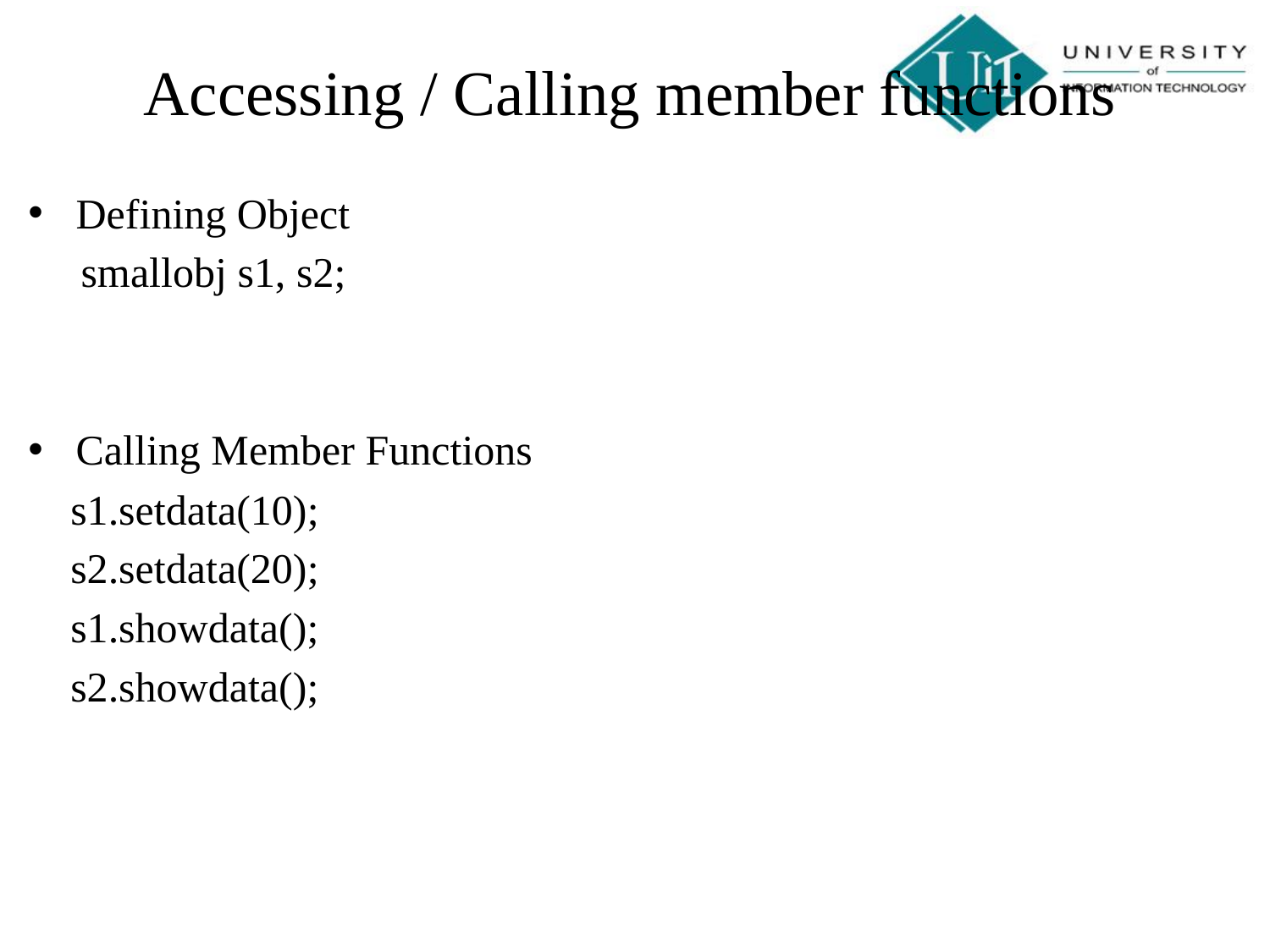

Accessing / Calling member functions
Defining Object
     smallobj s1, s2;

Calling Member Functions
    s1.setdata(10);
    s2.setdata(20);
    s1.showdata();
    s2.showdata();